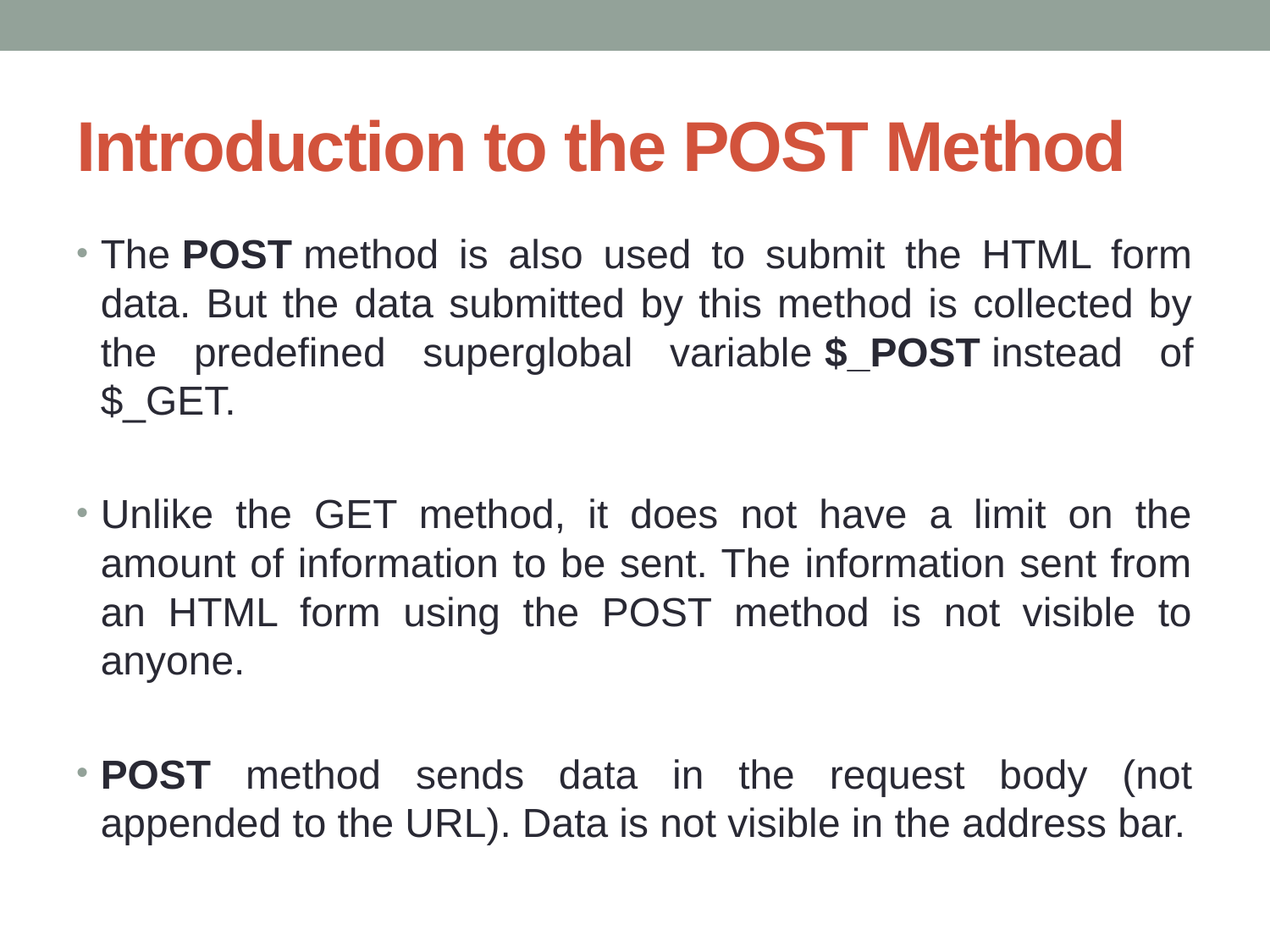

# Introduction to the POST Method
The POST method is also used to submit the HTML form data. But the data submitted by this method is collected by the predefined superglobal variable $_POST instead of $_GET.

Unlike the GET method, it does not have a limit on the amount of information to be sent. The information sent from an HTML form using the POST method is not visible to anyone.

POST method sends data in the request body (not appended to the URL). Data is not visible in the address bar.